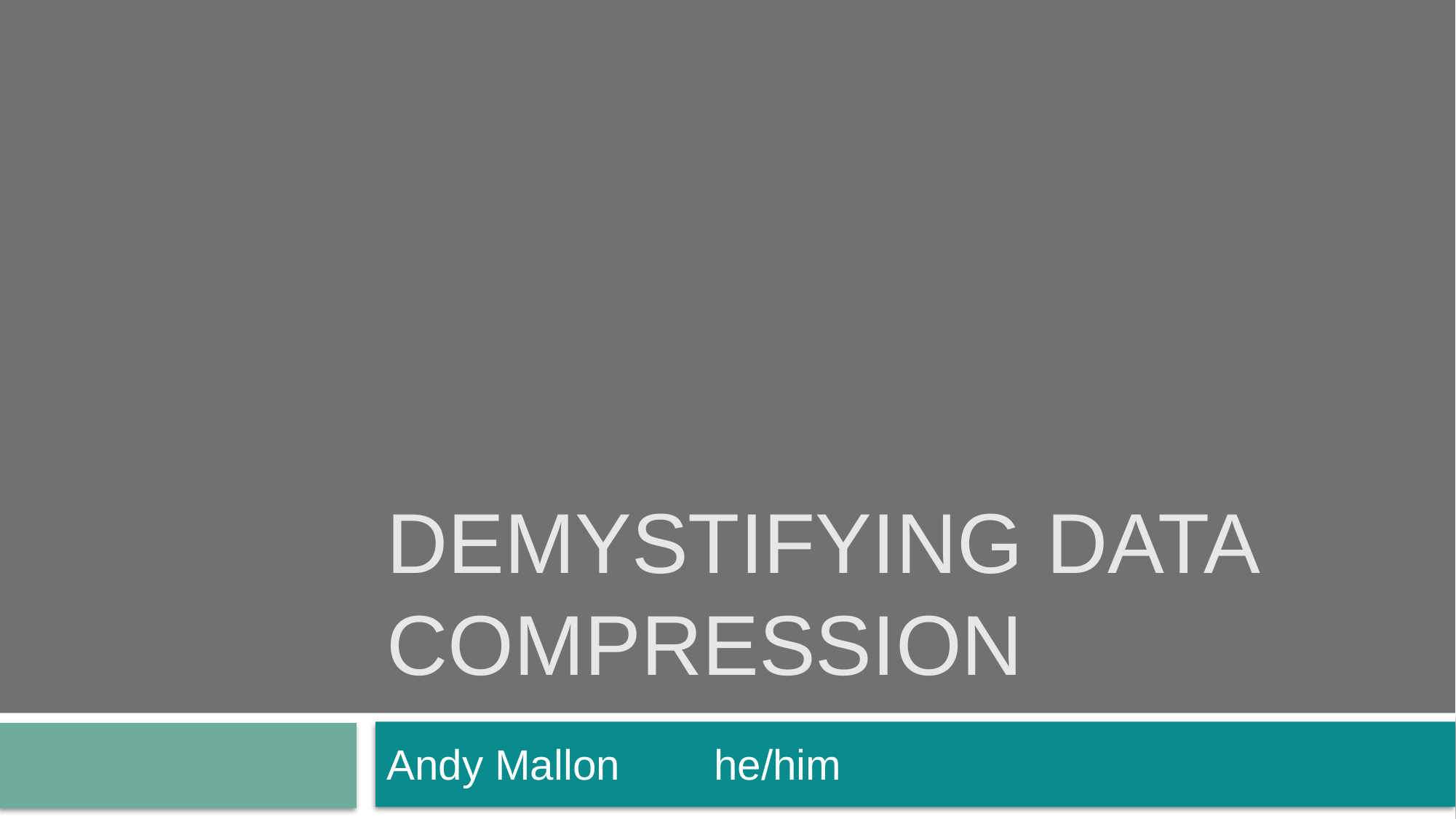

# Demystifying Data Compression
Andy Mallon	he/him